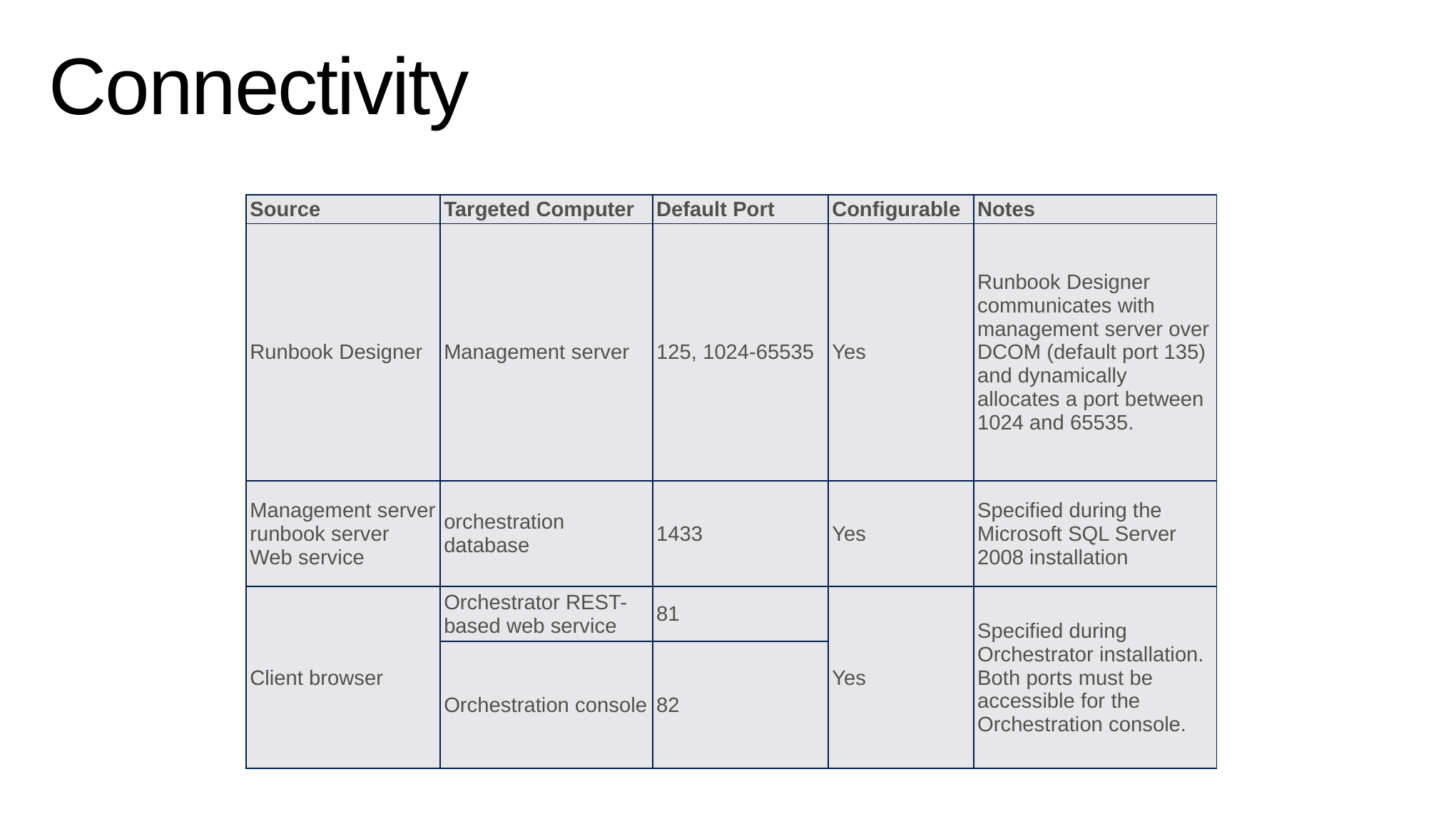

# Connectivity

| Source | Targeted Computer | Default Port | Configurable | Notes |
| --- | --- | --- | --- | --- |
| Runbook Designer | Management server | 125, 1024-65535 | Yes | Runbook Designer communicates with management server over DCOM (default port 135) and dynamically allocates a port between 1024 and 65535. |
| Management server runbook server Web service | orchestration database | 1433 | Yes | Specified during the Microsoft SQL Server 2008 installation |
| Client browser | Orchestrator REST-based web service | 81 | Yes | Specified during Orchestrator installation. Both ports must be accessible for the Orchestration console. |
|  | Orchestration console | 82 |  |  |